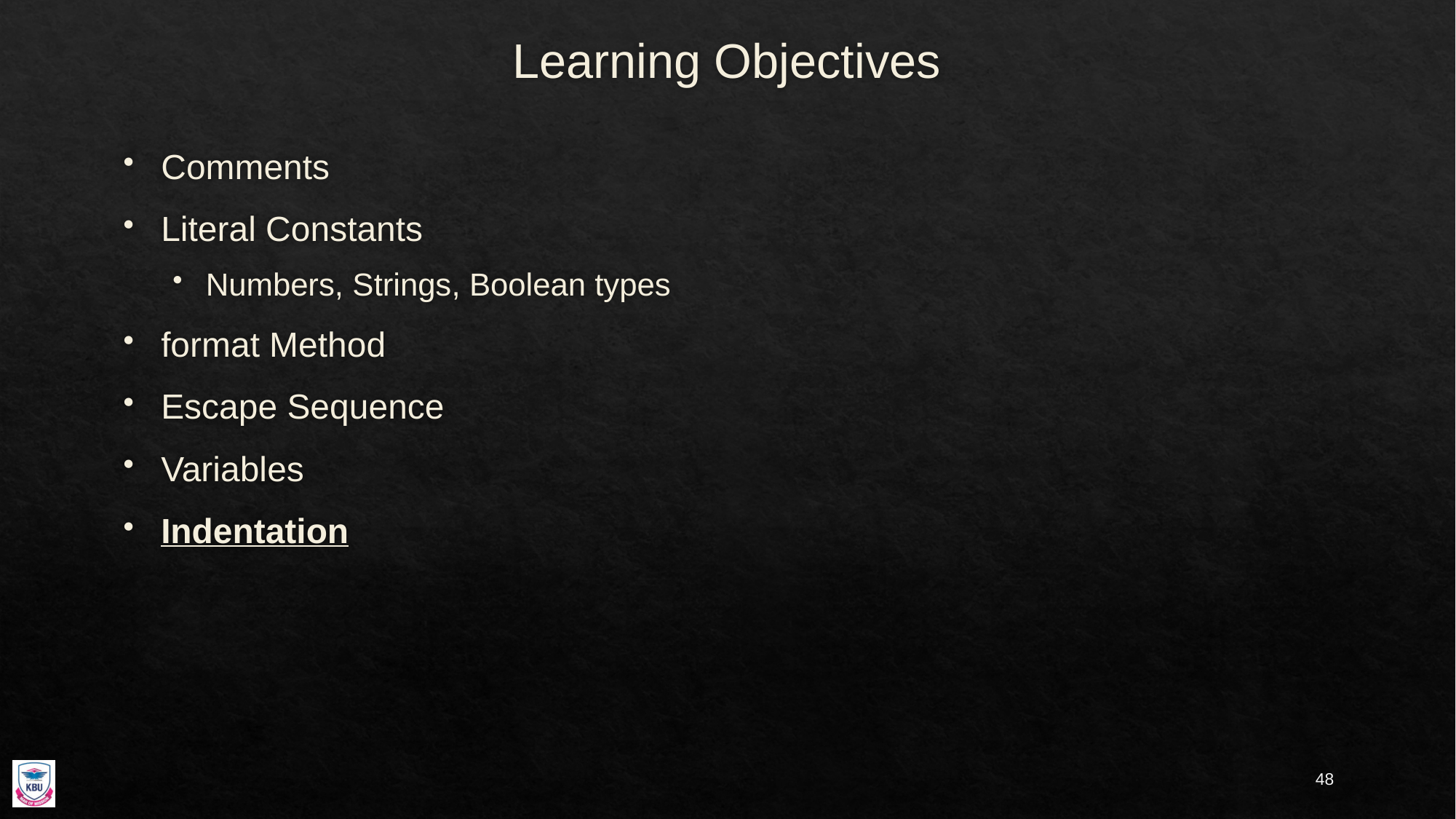

# Learning Objectives
Comments
Literal Constants
Numbers, Strings, Boolean types
format Method
Escape Sequence
Variables
Indentation
48